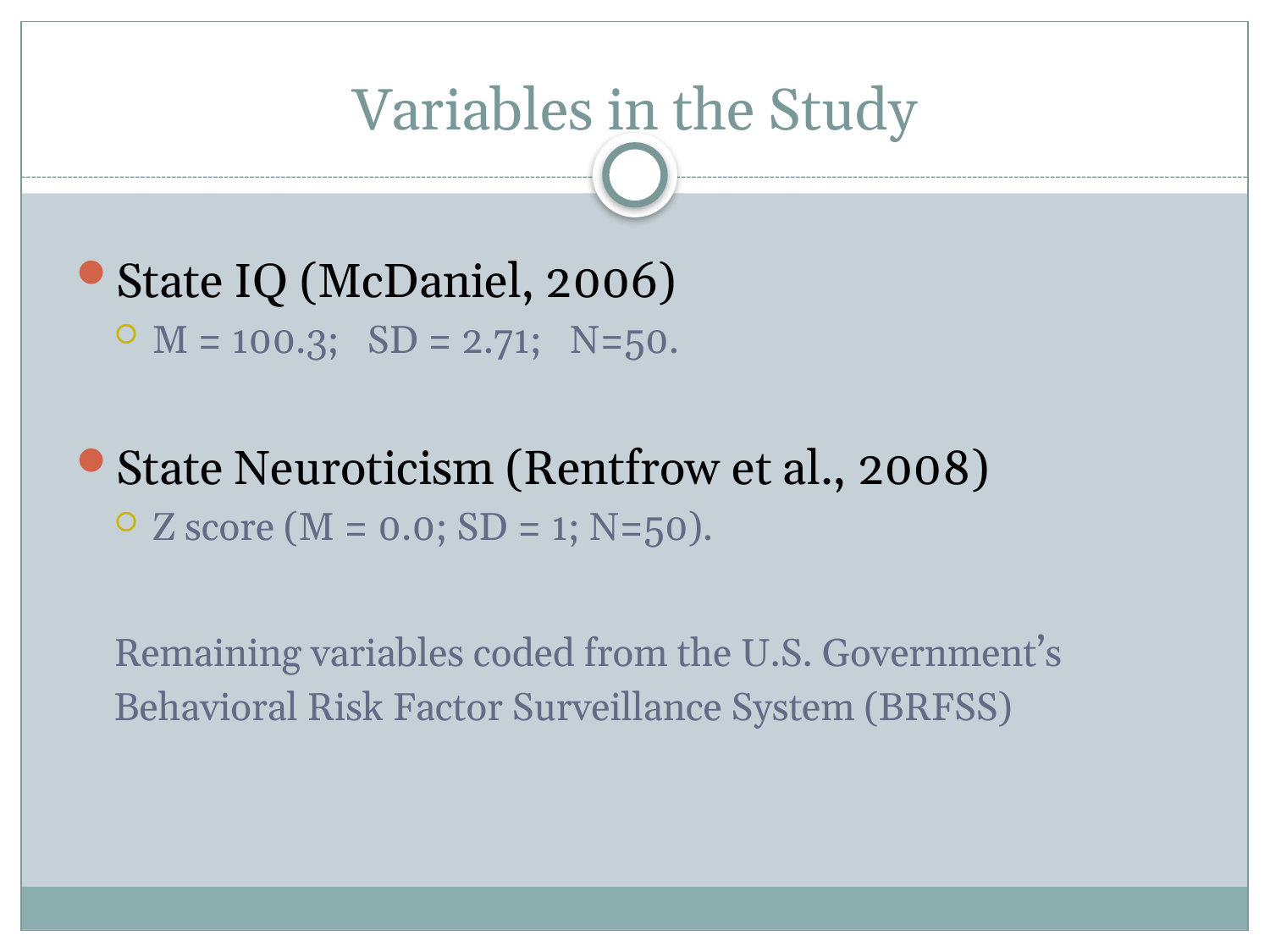

# Variables in the Study
State IQ (McDaniel, 2006)
M = 100.3;   SD = 2.71;   N=50.

State Neuroticism (Rentfrow et al., 2008)
Z score (M = 0.0; SD = 1; N=50).

Remaining variables coded from the U.S. Government’s
Behavioral Risk Factor Surveillance System (BRFSS)